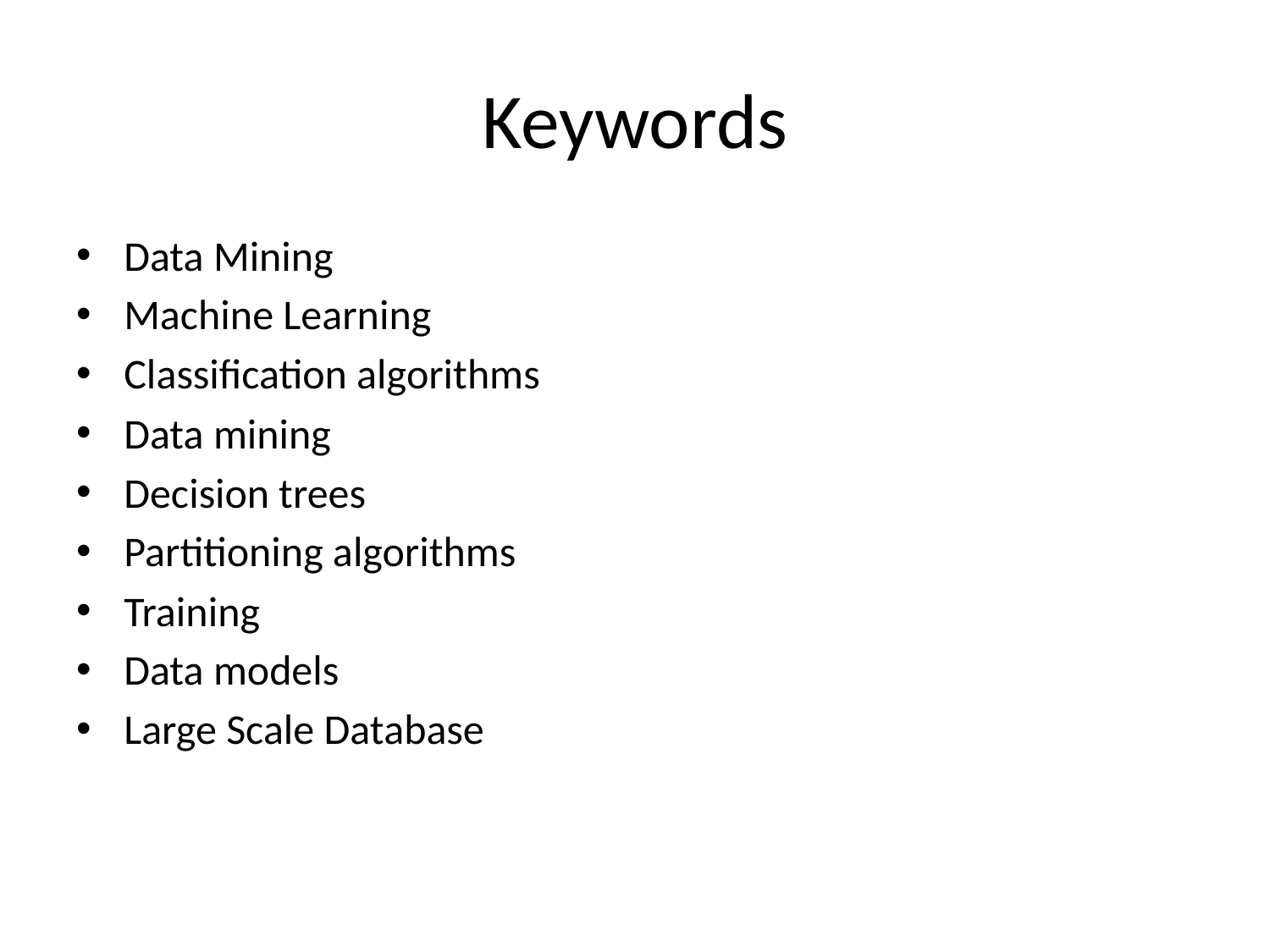

# Keywords
Data Mining
Machine Learning
Classification algorithms
Data mining
Decision trees
Partitioning algorithms
Training
Data models
Large Scale Database